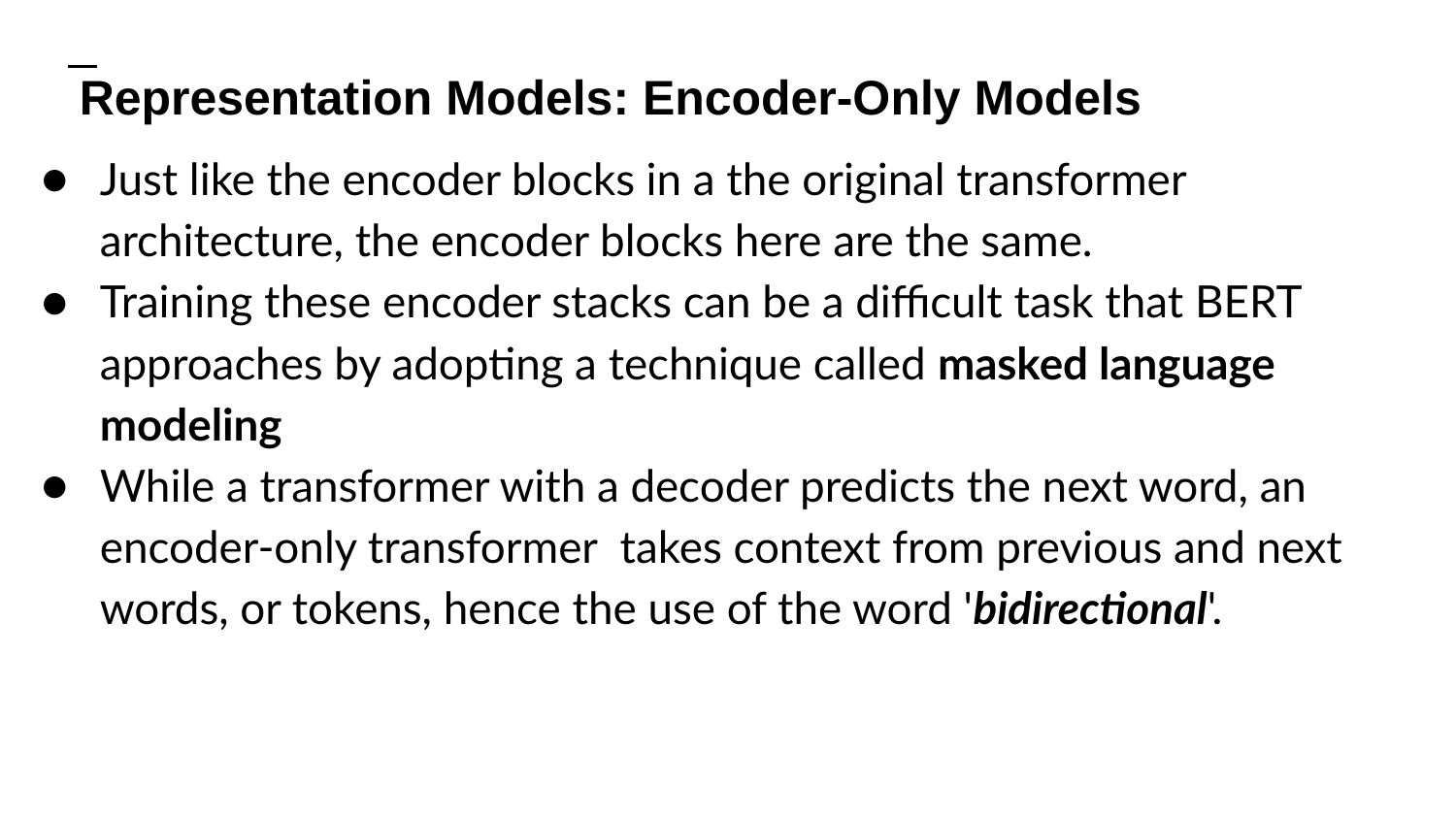

# Representation Models: Encoder-Only Models
Just like the encoder blocks in a the original transformer architecture, the encoder blocks here are the same.
Training these encoder stacks can be a difficult task that BERT approaches by adopting a technique called masked language modeling
While a transformer with a decoder predicts the next word, an encoder-only transformer  takes context from previous and next words, or tokens, hence the use of the word 'bidirectional'.